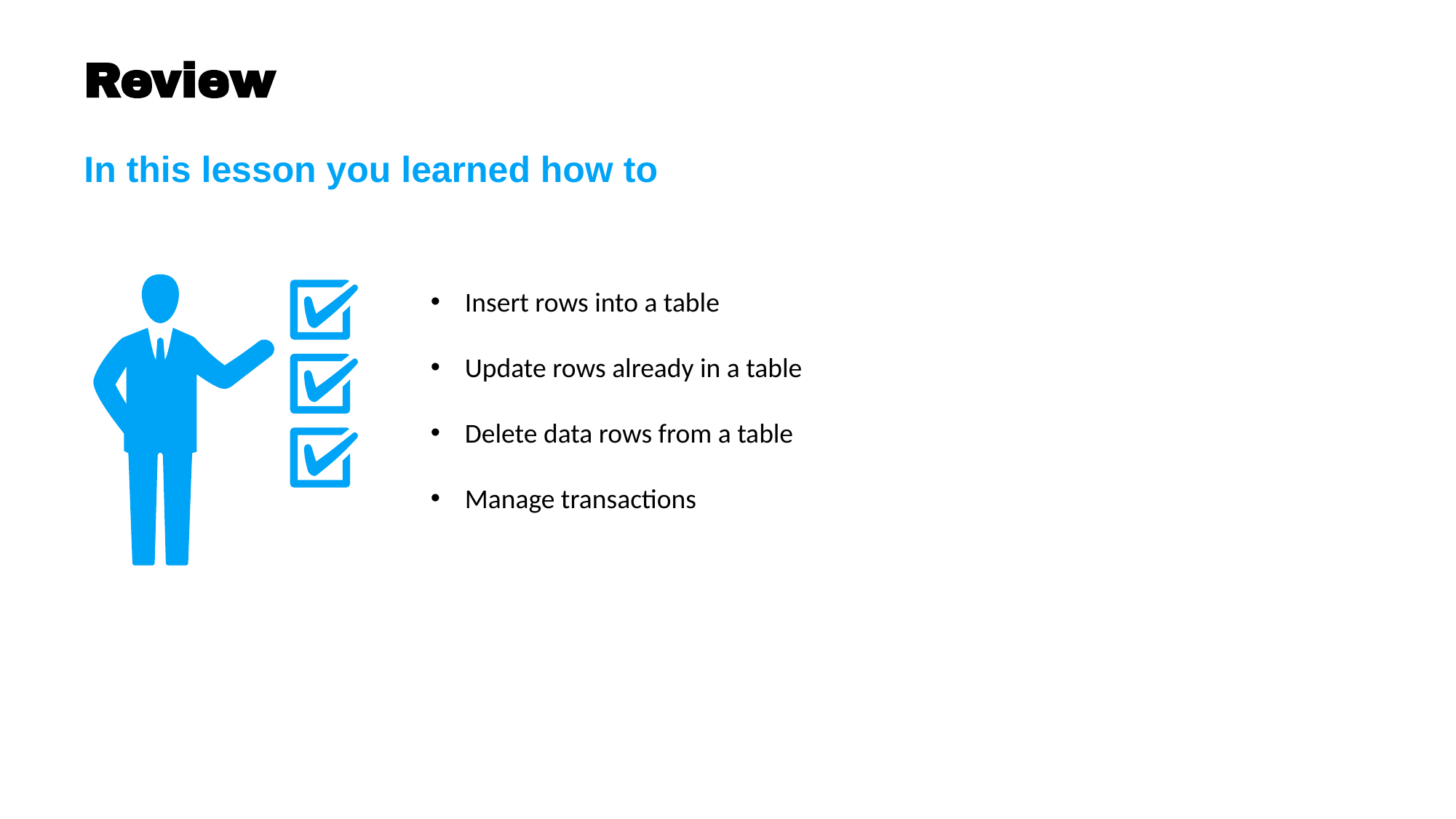

# Review
In this lesson you learned how to

Insert rows into a table

Update rows already in a table

Delete data rows from a table

Manage transactions